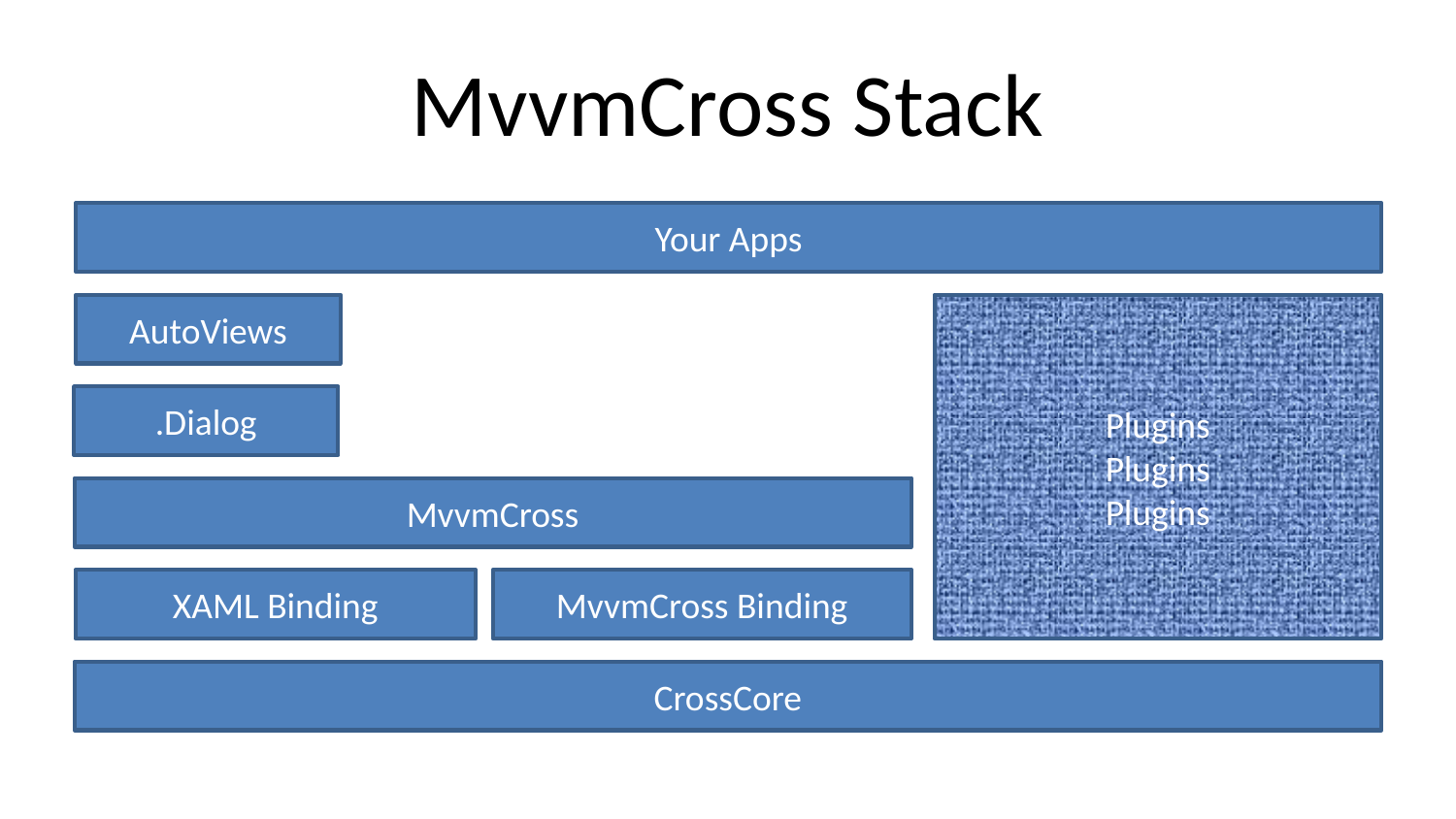

# MvvmCross Stack

Your Apps
AutoViews
Plugins
Plugins
Plugins
.Dialog
MvvmCross
XAML Binding
MvvmCross Binding
CrossCore